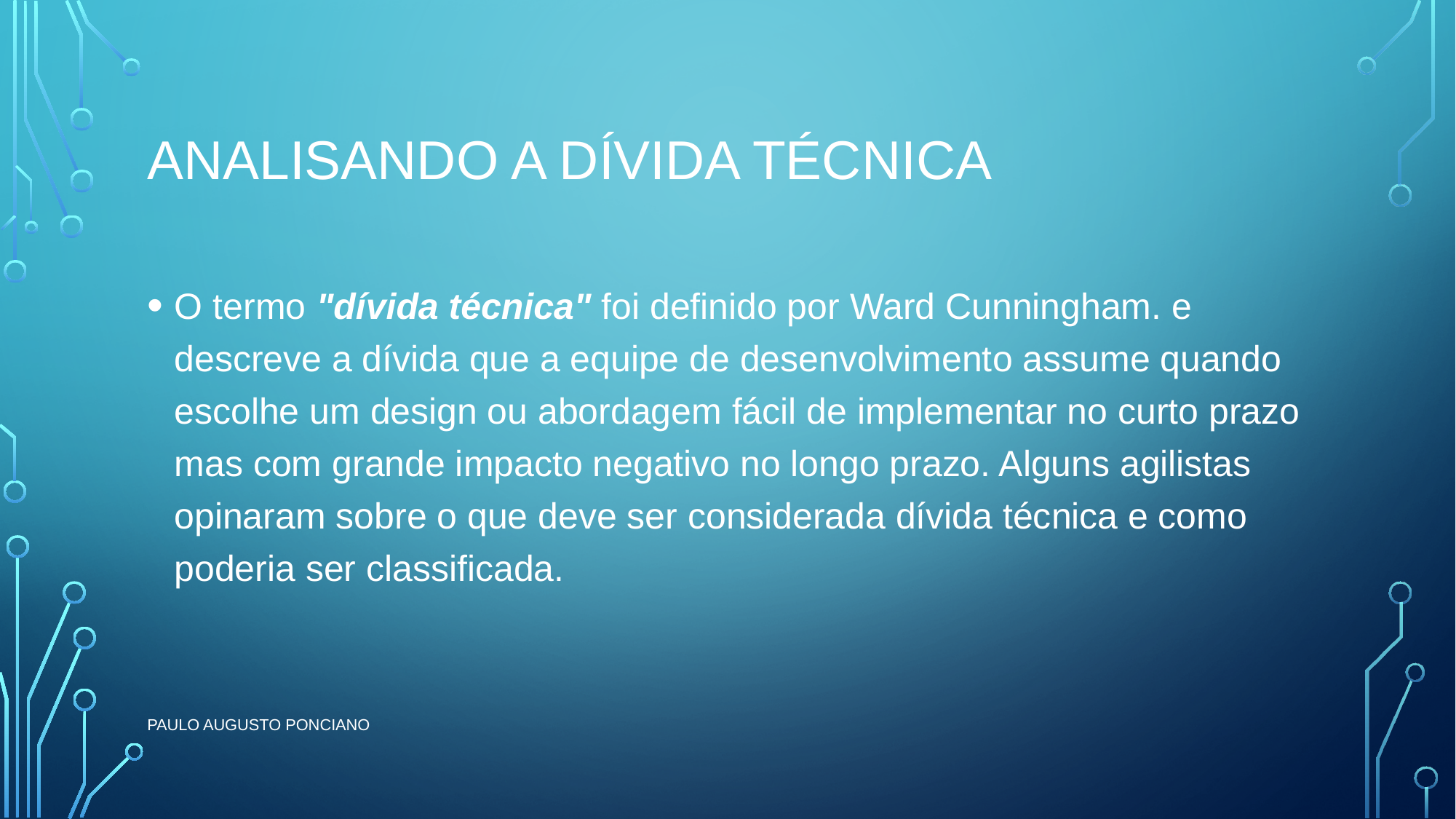

# Analisando a dívida técnica
O termo "dívida técnica" foi definido por Ward Cunningham. e descreve a dívida que a equipe de desenvolvimento assume quando escolhe um design ou abordagem fácil de implementar no curto prazo mas com grande impacto negativo no longo prazo. Alguns agilistas opinaram sobre o que deve ser considerada dívida técnica e como poderia ser classificada.
Paulo Augusto ponciano